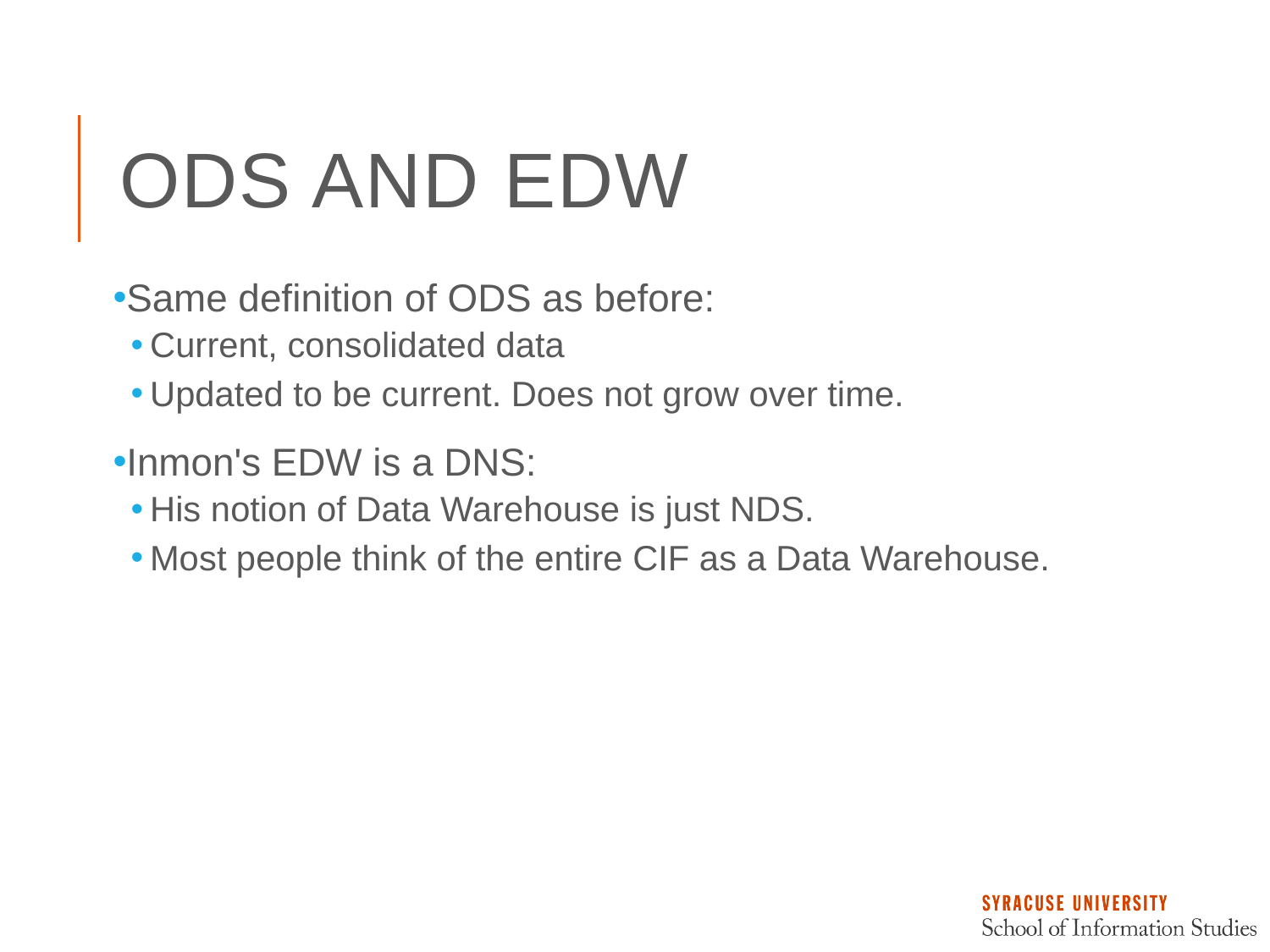

# ODS and EDW
Same definition of ODS as before:
Current, consolidated data
Updated to be current. Does not grow over time.
Inmon's EDW is a DNS:
His notion of Data Warehouse is just NDS.
Most people think of the entire CIF as a Data Warehouse.